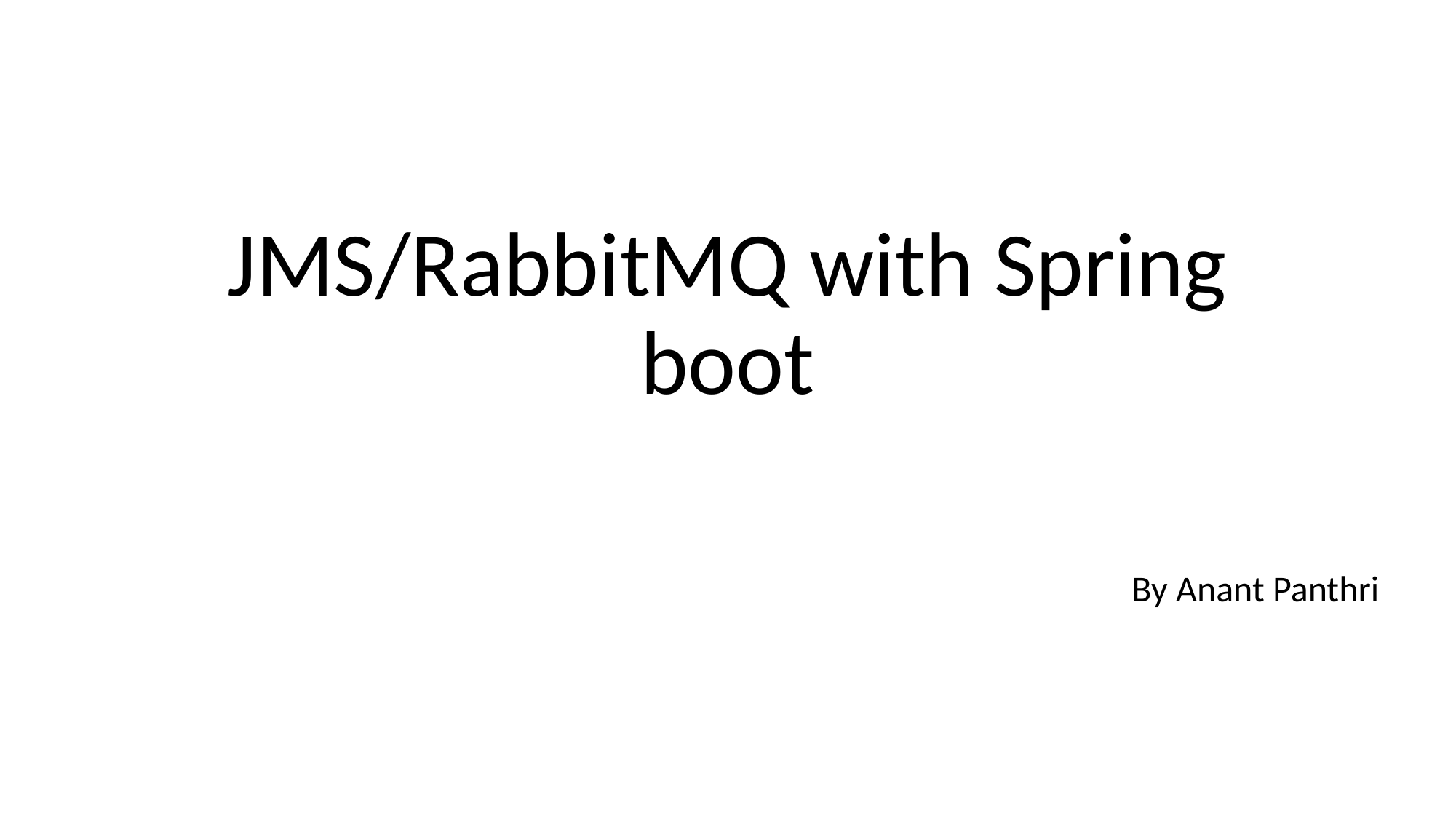

# JMS/RabbitMQ with Spring boot
By Anant Panthri